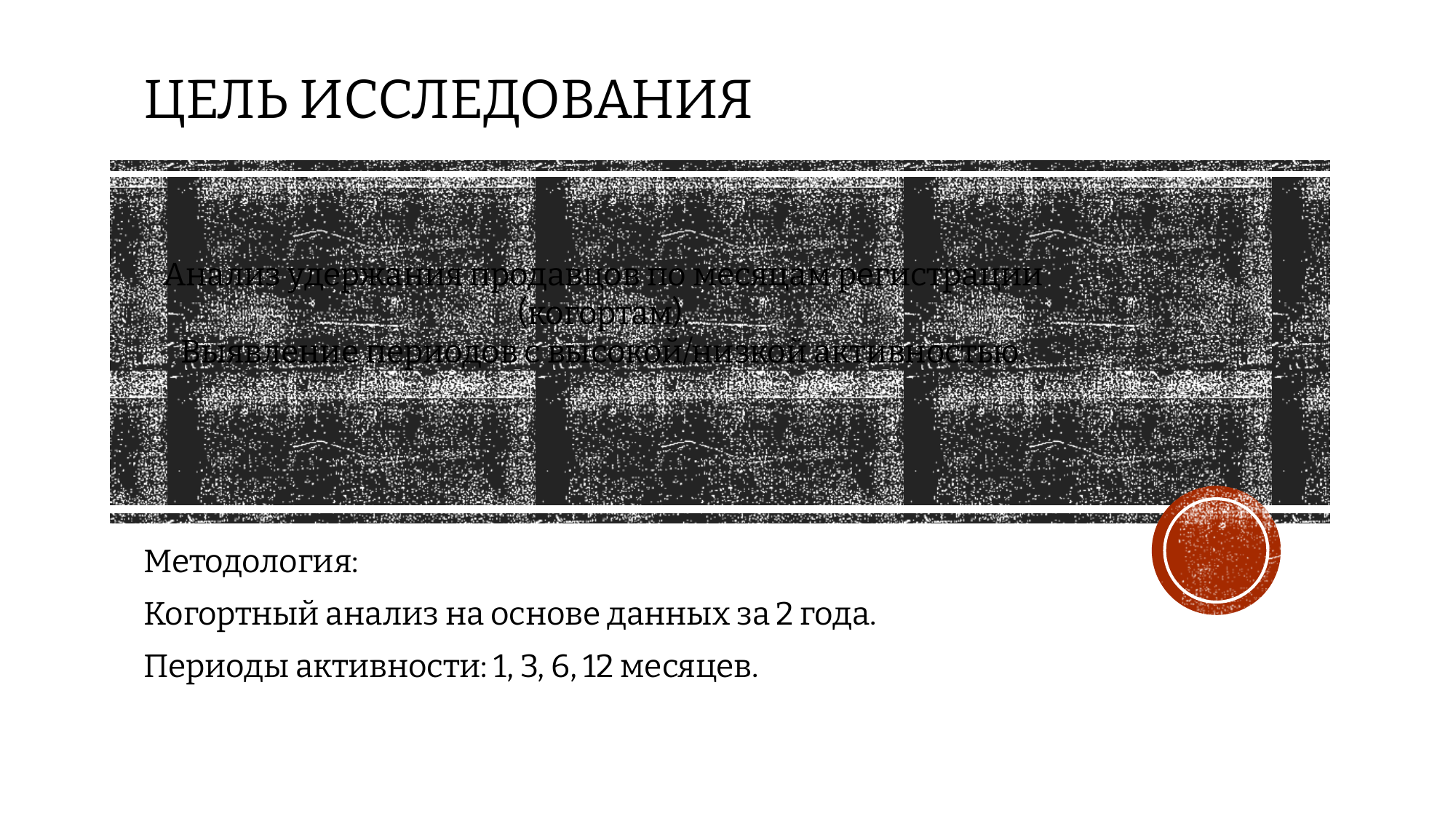

# Цель исследования
Анализ удержания продавцов по месяцам регистрации (когортам).
Выявление периодов с высокой/низкой активностью.

Методология:
Когортный анализ на основе данных за 2 года.
Периоды активности: 1, 3, 6, 12 месяцев.